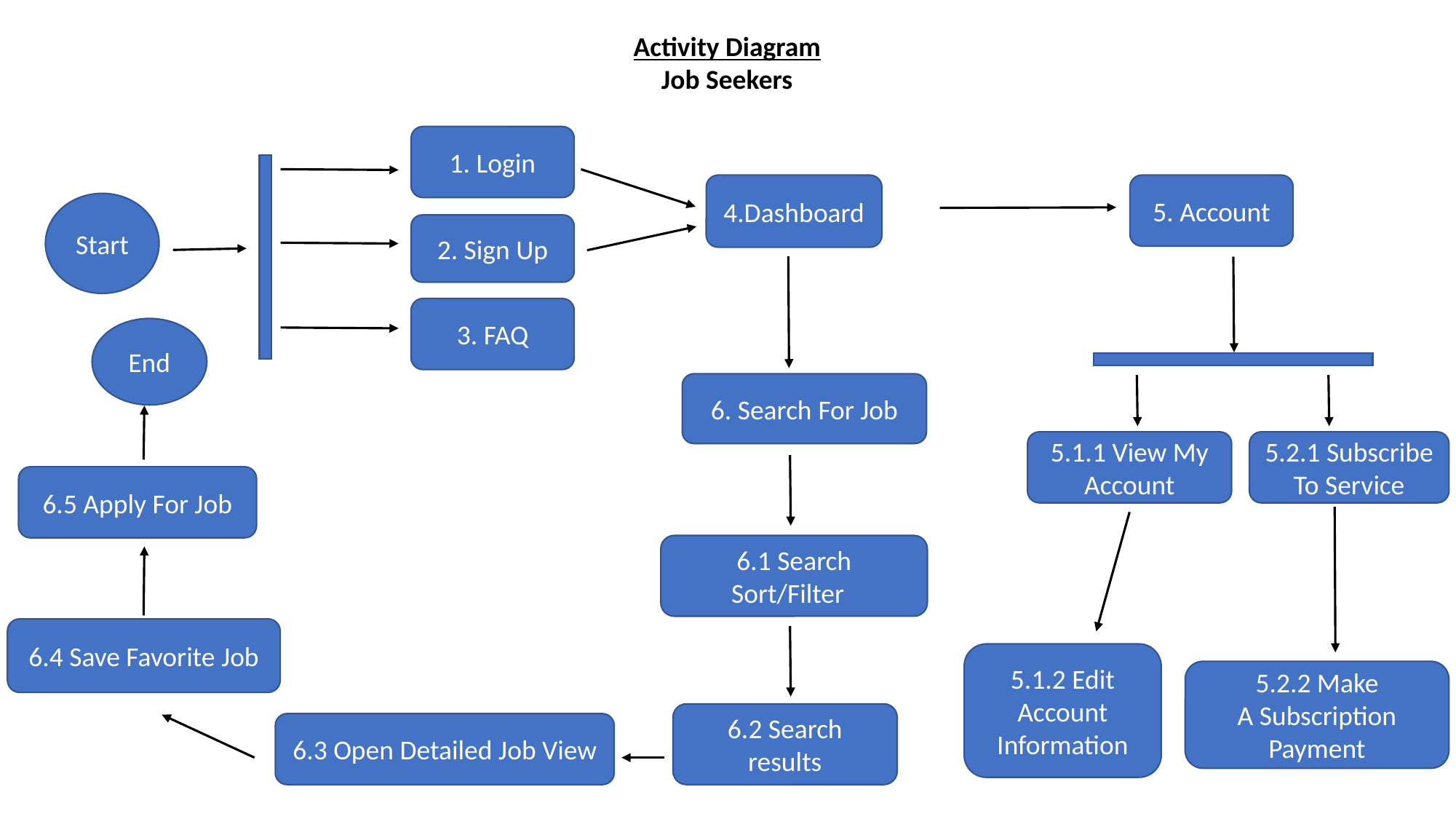

Activity Diagram
Job Seekers

1. Login
4.Dashboard
5. Account
Start
2. Sign Up

3. FAQ
End

6. Search For Job
5.1.1 View My Account
5.2.1 Subscribe To Service
6.5 Apply For Job
6.1 Search Sort/Filter
6.4 Save Favorite Job
5.1.2 Edit Account Information
5.2.2 Make A Subscription Payment
6.2 Search results
6.3 Open Detailed Job View